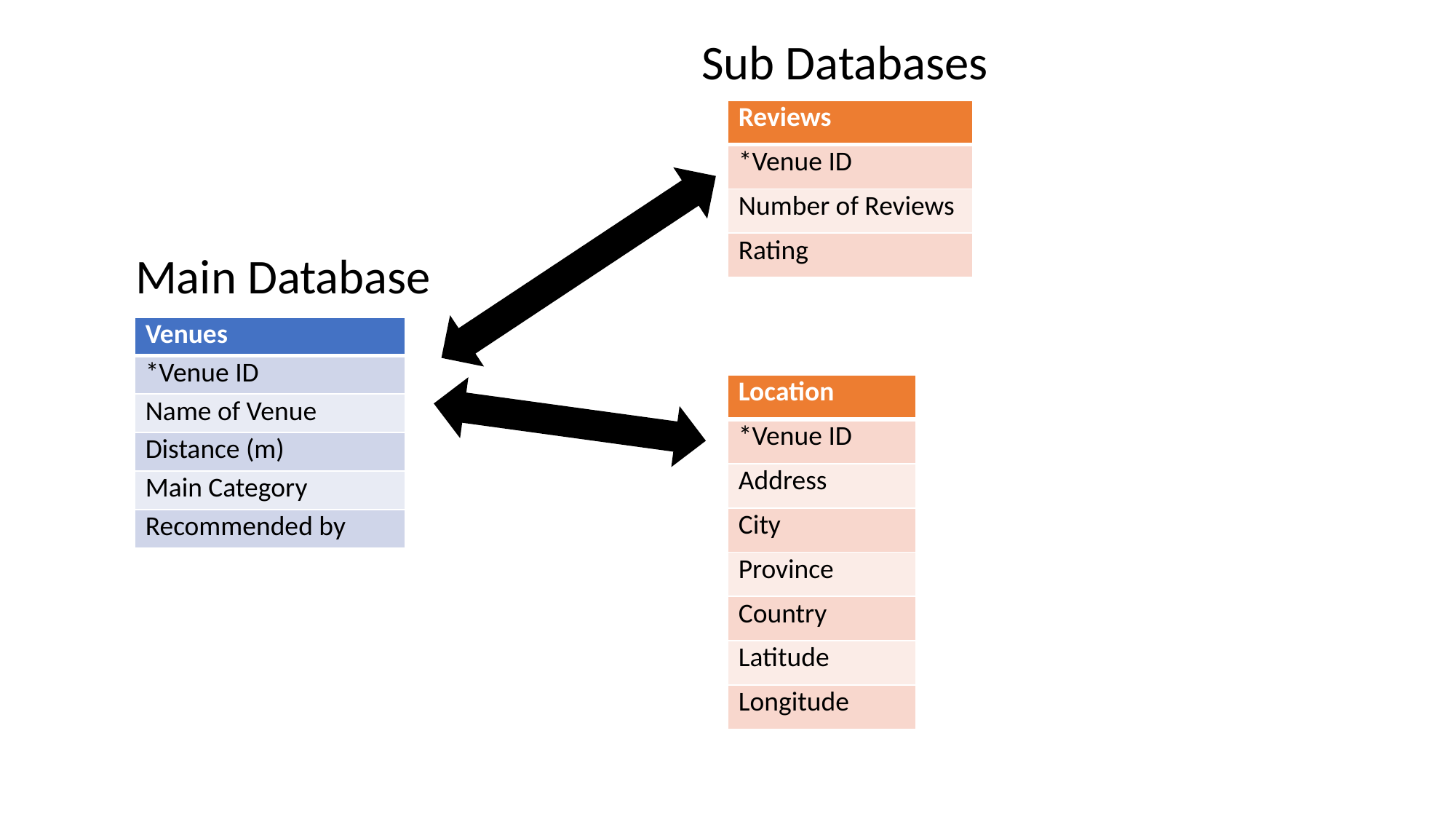

Sub Databases
| Reviews |
| --- |
| \*Venue ID |
| Number of Reviews |
| Rating |

Main Database
| Venues |
| --- |
| \*Venue ID |
| Name of Venue |
| Distance (m) |
| Main Category |
| Recommended by |
| Location |
| --- |
| \*Venue ID |
| Address |
| City |
| Province |
| Country |
| Latitude |
| Longitude |